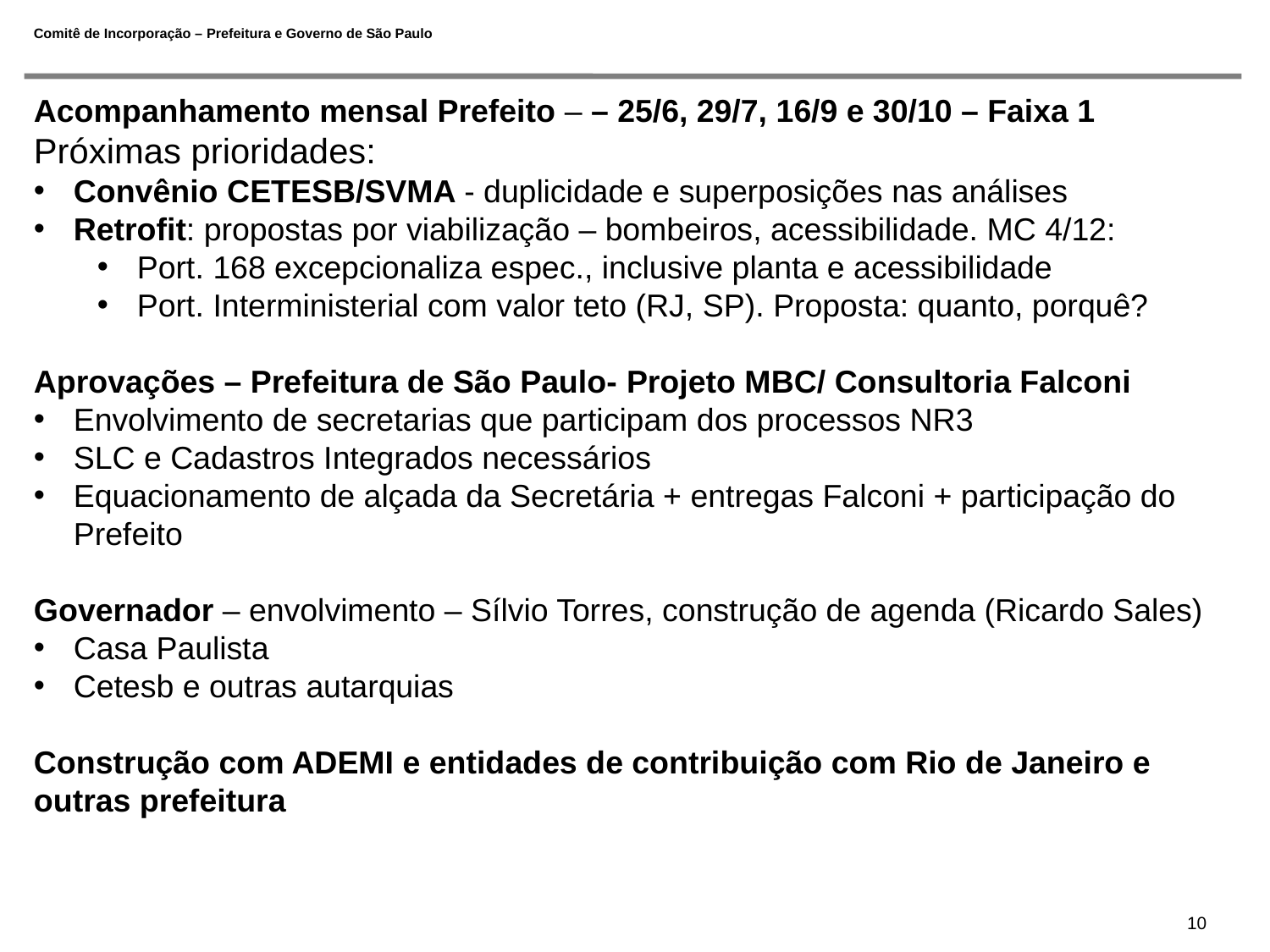

# Comitê de Incorporação – Prefeitura e Governo de São Paulo

Acompanhamento mensal Prefeito – – 25/6, 29/7, 16/9 e 30/10 – Faixa 1
Próximas prioridades:
Convênio CETESB/SVMA - duplicidade e superposições nas análises
Retrofit: propostas por viabilização – bombeiros, acessibilidade. MC 4/12:
Port. 168 excepcionaliza espec., inclusive planta e acessibilidade
Port. Interministerial com valor teto (RJ, SP). Proposta: quanto, porquê?

Aprovações – Prefeitura de São Paulo- Projeto MBC/ Consultoria Falconi
Envolvimento de secretarias que participam dos processos NR3
SLC e Cadastros Integrados necessários
Equacionamento de alçada da Secretária + entregas Falconi + participação do Prefeito

Governador – envolvimento – Sílvio Torres, construção de agenda (Ricardo Sales)
Casa Paulista
Cetesb e outras autarquias

Construção com ADEMI e entidades de contribuição com Rio de Janeiro e outras prefeitura

10